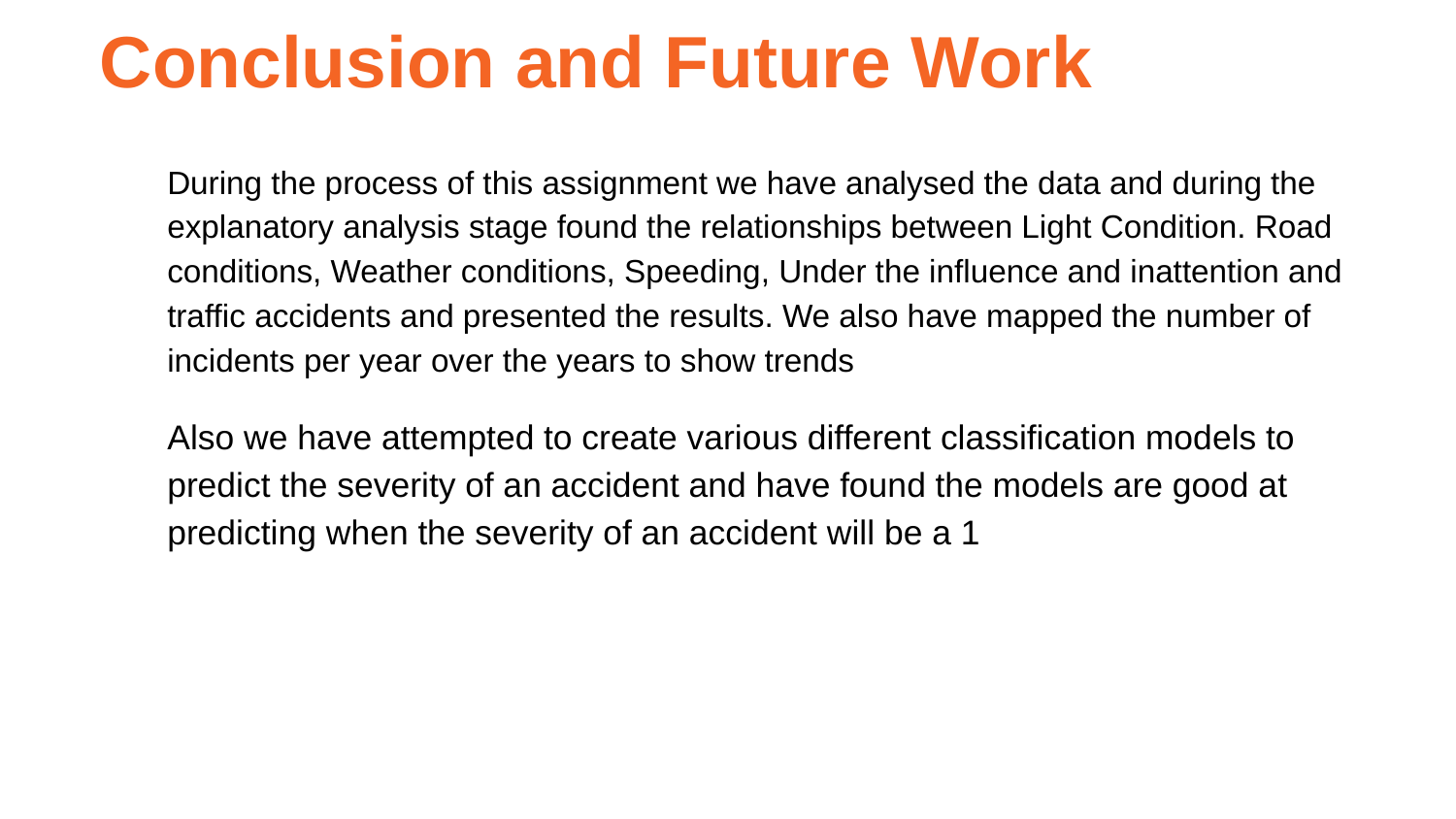

Conclusion and Future Work
During the process of this assignment we have analysed the data and during the explanatory analysis stage found the relationships between Light Condition. Road conditions, Weather conditions, Speeding, Under the influence and inattention and traffic accidents and presented the results. We also have mapped the number of incidents per year over the years to show trends

Also we have attempted to create various different classification models to predict the severity of an accident and have found the models are good at predicting when the severity of an accident will be a 1